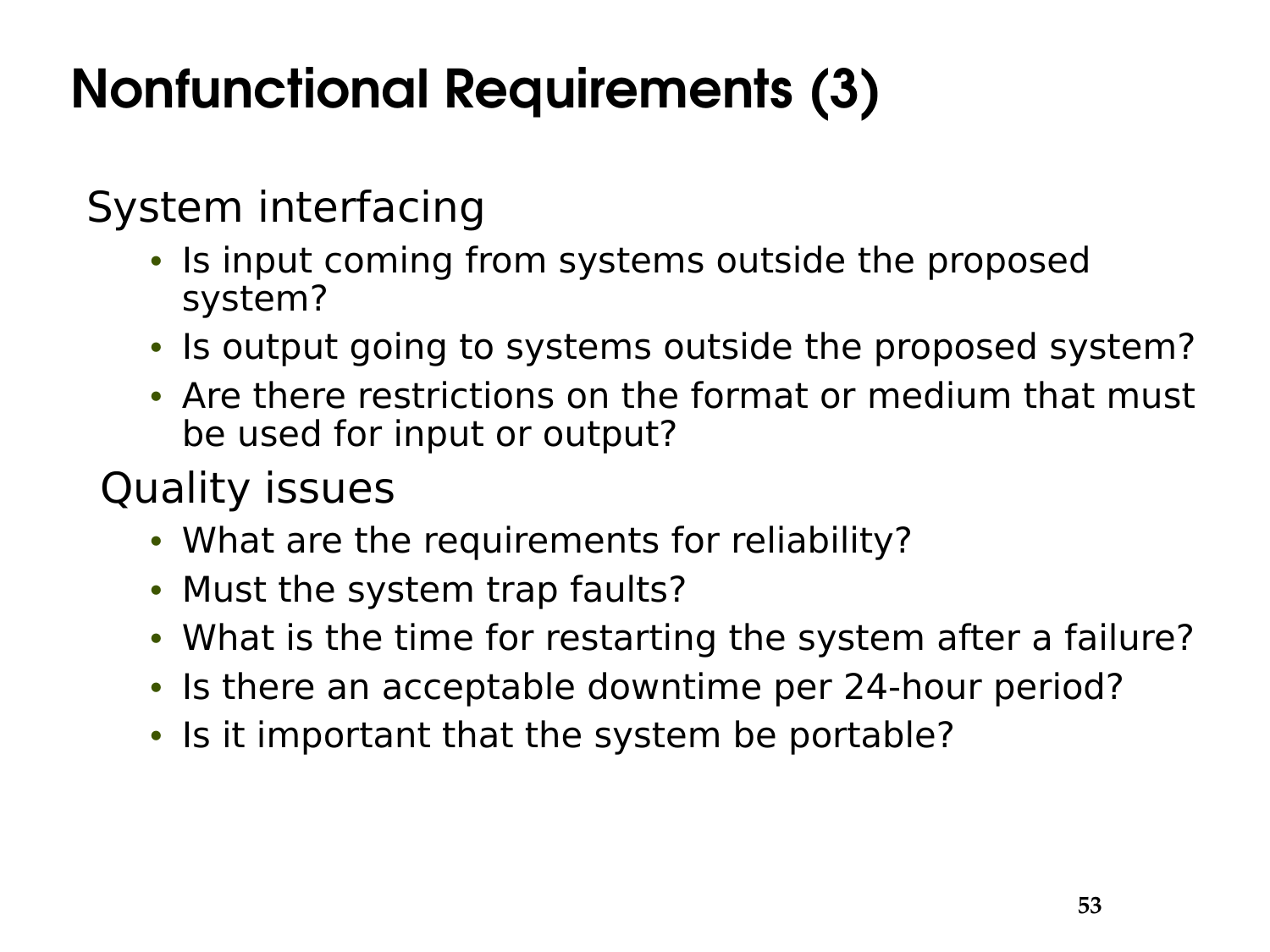

# Nonfunctional Requirements (3)
System interfacing
Is input coming from systems outside the proposed system?
Is output going to systems outside the proposed system?
Are there restrictions on the format or medium that must be used for input or output?
 Quality issues
What are the requirements for reliability?
Must the system trap faults?
What is the time for restarting the system after a failure?
Is there an acceptable downtime per 24-hour period?
Is it important that the system be portable?